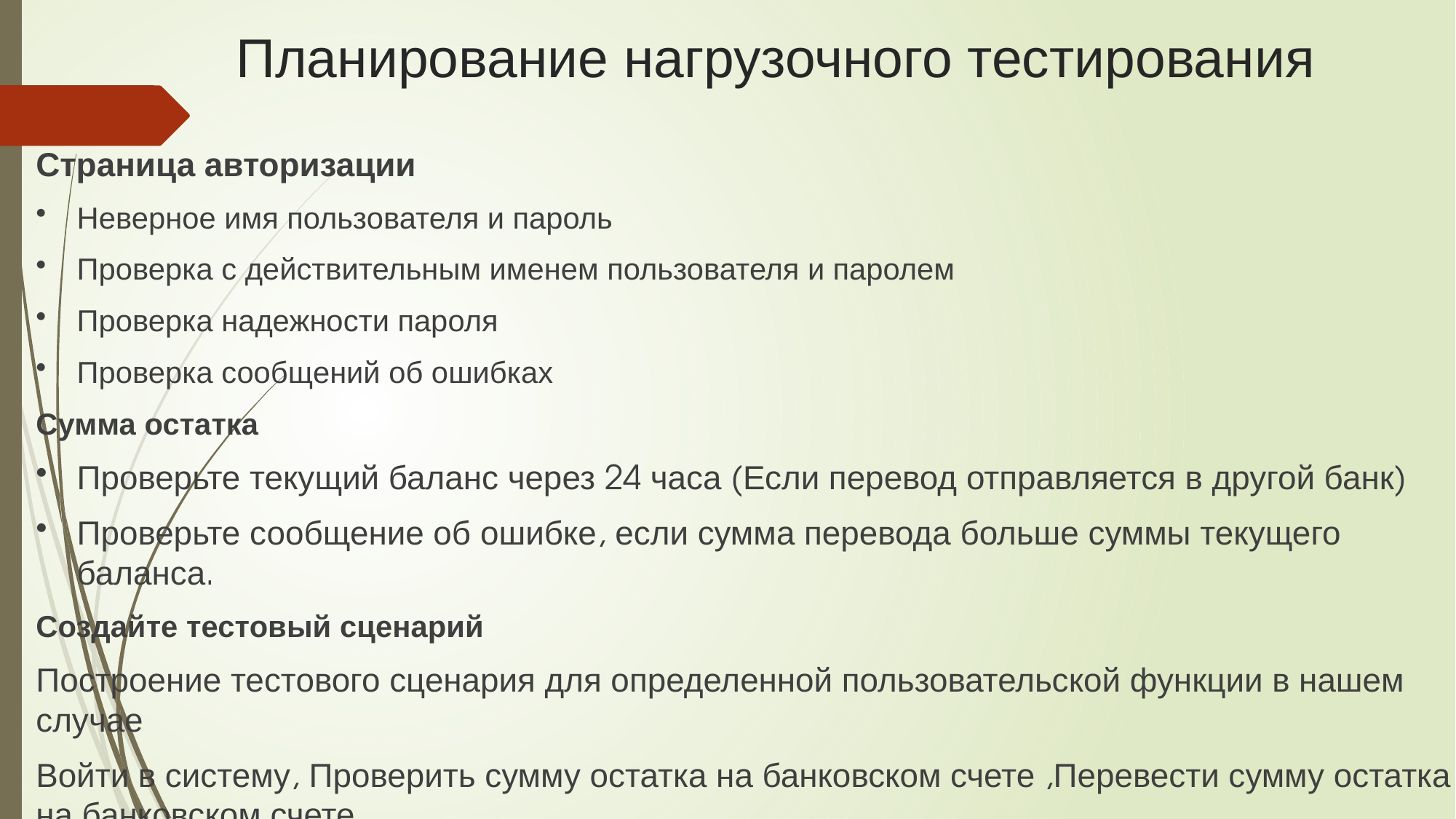

# Планирование нагрузочного тестирования
Страница авторизации
Неверное имя пользователя и пароль
Проверка с действительным именем пользователя и паролем
Проверка надежности пароля
Проверка сообщений об ошибках
Сумма остатка
Проверьте текущий баланс через 24 часа (Если перевод отправляется в другой банк)
Проверьте сообщение об ошибке, если сумма перевода больше суммы текущего баланса.
Создайте тестовый сценарий
Построение тестового сценария для определенной пользовательской функции в нашем случае
Войти в систему, Проверить сумму остатка на банковском счете ,Перевести сумму остатка на банковском счете